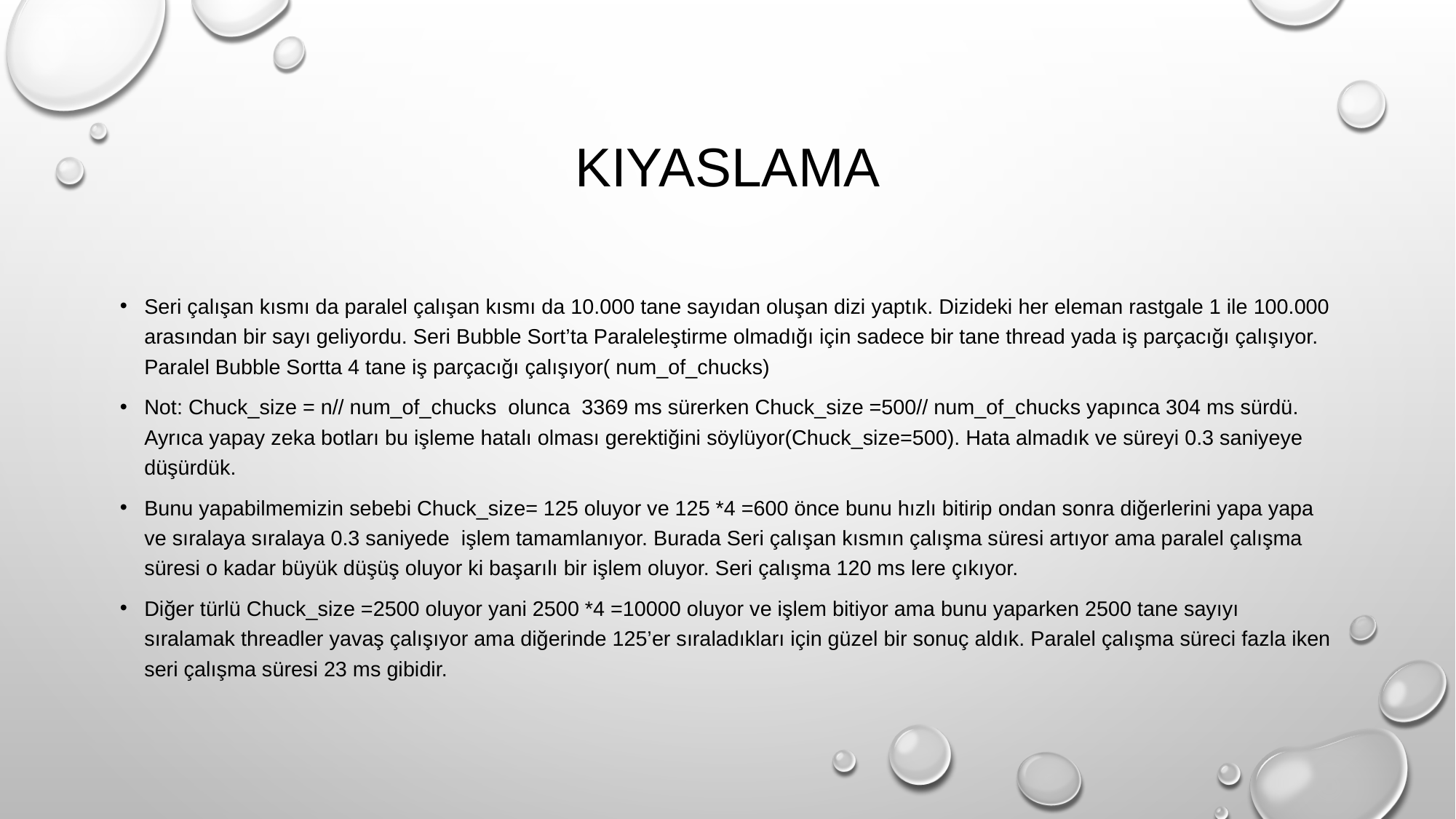

# Kıyaslama
Seri çalışan kısmı da paralel çalışan kısmı da 10.000 tane sayıdan oluşan dizi yaptık. Dizideki her eleman rastgale 1 ile 100.000 arasından bir sayı geliyordu. Seri Bubble Sort’ta Paraleleştirme olmadığı için sadece bir tane thread yada iş parçacığı çalışıyor. Paralel Bubble Sortta 4 tane iş parçacığı çalışıyor( num_of_chucks)
Not: Chuck_size = n// num_of_chucks  olunca  3369 ms sürerken Chuck_size =500// num_of_chucks yapınca 304 ms sürdü. Ayrıca yapay zeka botları bu işleme hatalı olması gerektiğini söylüyor(Chuck_size=500). Hata almadık ve süreyi 0.3 saniyeye düşürdük.
Bunu yapabilmemizin sebebi Chuck_size= 125 oluyor ve 125 *4 =600 önce bunu hızlı bitirip ondan sonra diğerlerini yapa yapa ve sıralaya sıralaya 0.3 saniyede  işlem tamamlanıyor. Burada Seri çalışan kısmın çalışma süresi artıyor ama paralel çalışma süresi o kadar büyük düşüş oluyor ki başarılı bir işlem oluyor. Seri çalışma 120 ms lere çıkıyor.
Diğer türlü Chuck_size =2500 oluyor yani 2500 *4 =10000 oluyor ve işlem bitiyor ama bunu yaparken 2500 tane sayıyı sıralamak threadler yavaş çalışıyor ama diğerinde 125’er sıraladıkları için güzel bir sonuç aldık. Paralel çalışma süreci fazla iken seri çalışma süresi 23 ms gibidir.